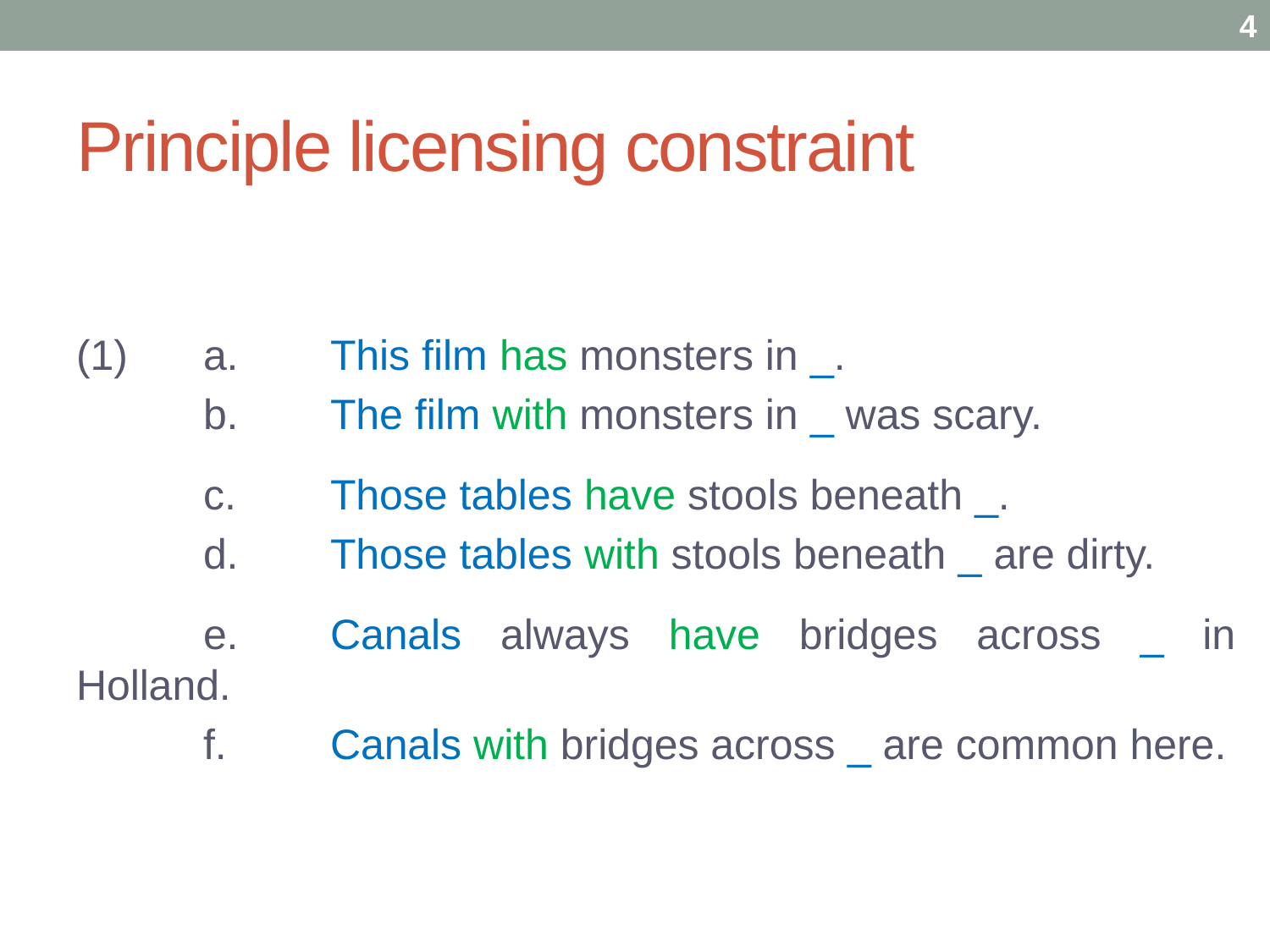

4
# Principle licensing constraint

(1)	a.	This film has monsters in _.
	b.	The film with monsters in _ was scary.
	c.	Those tables have stools beneath _.
	d.	Those tables with stools beneath _ are dirty.
	e.	Canals always have bridges across _ in Holland.
	f.	Canals with bridges across _ are common here.